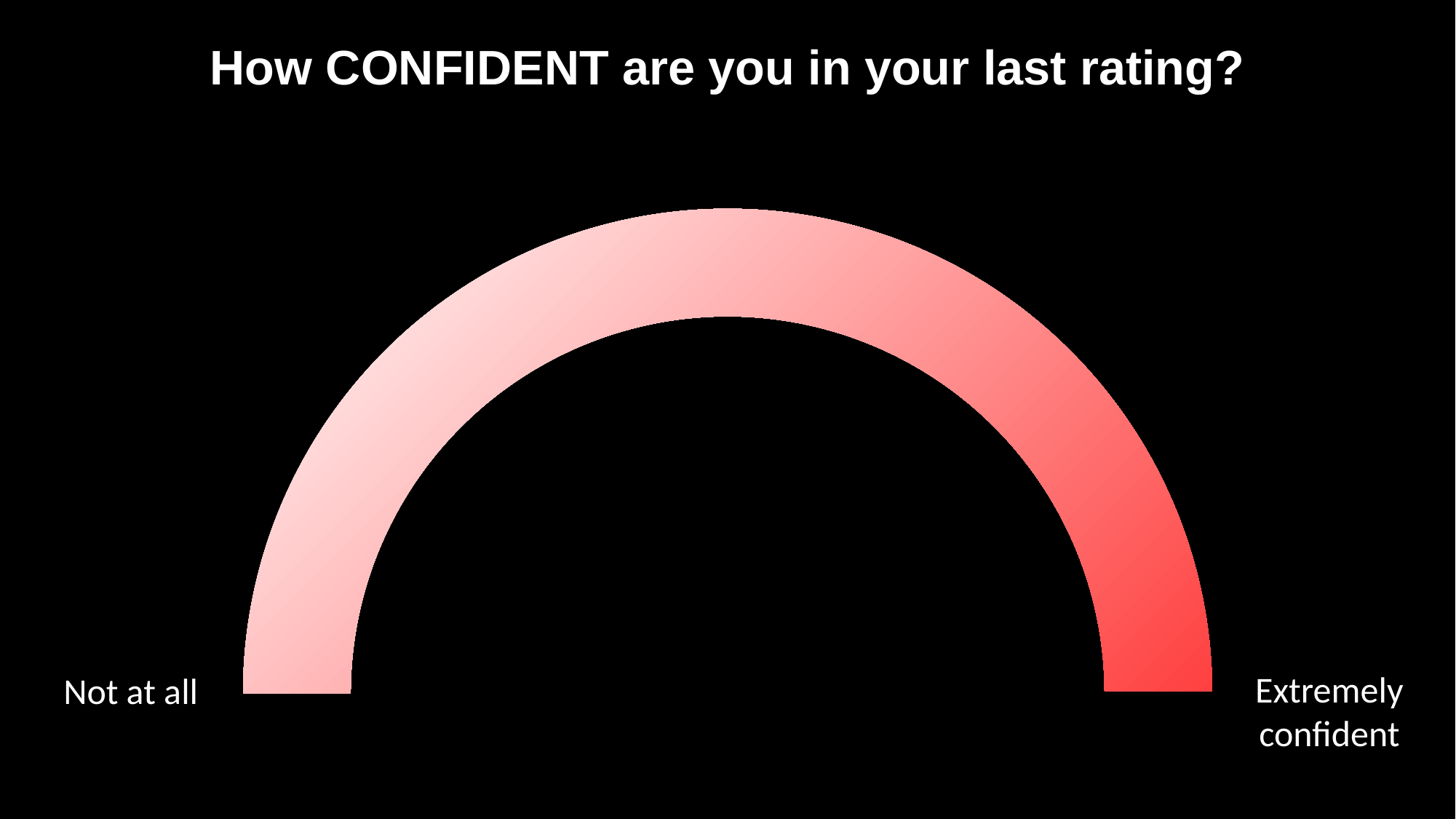

How CONFIDENT are you in your last rating?

Extremely confident
Not at all